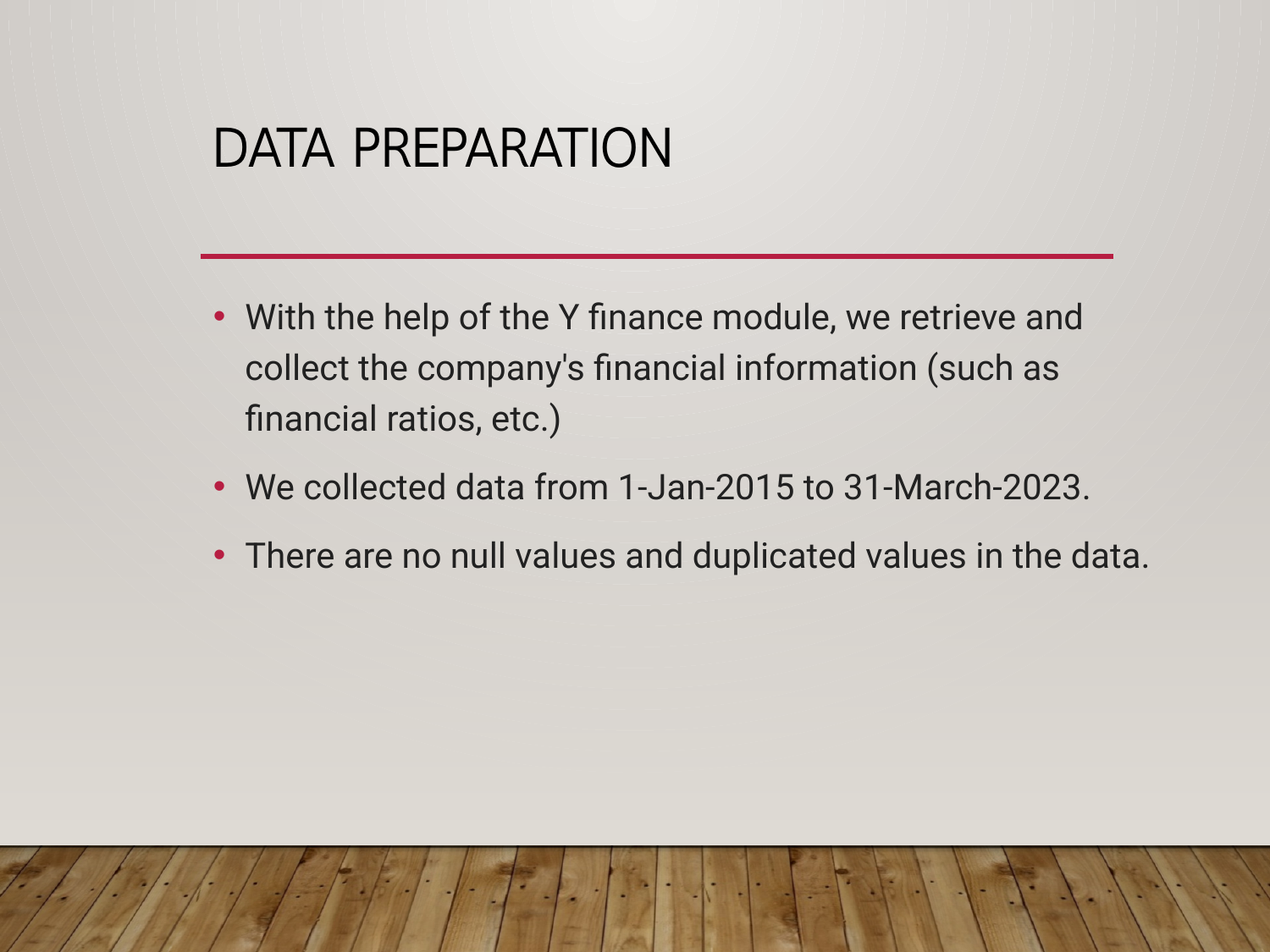

# Data Preparation
With the help of the Y finance module, we retrieve and collect the company's financial information (such as financial ratios, etc.)
We collected data from 1-Jan-2015 to 31-March-2023.
There are no null values and duplicated values in the data.